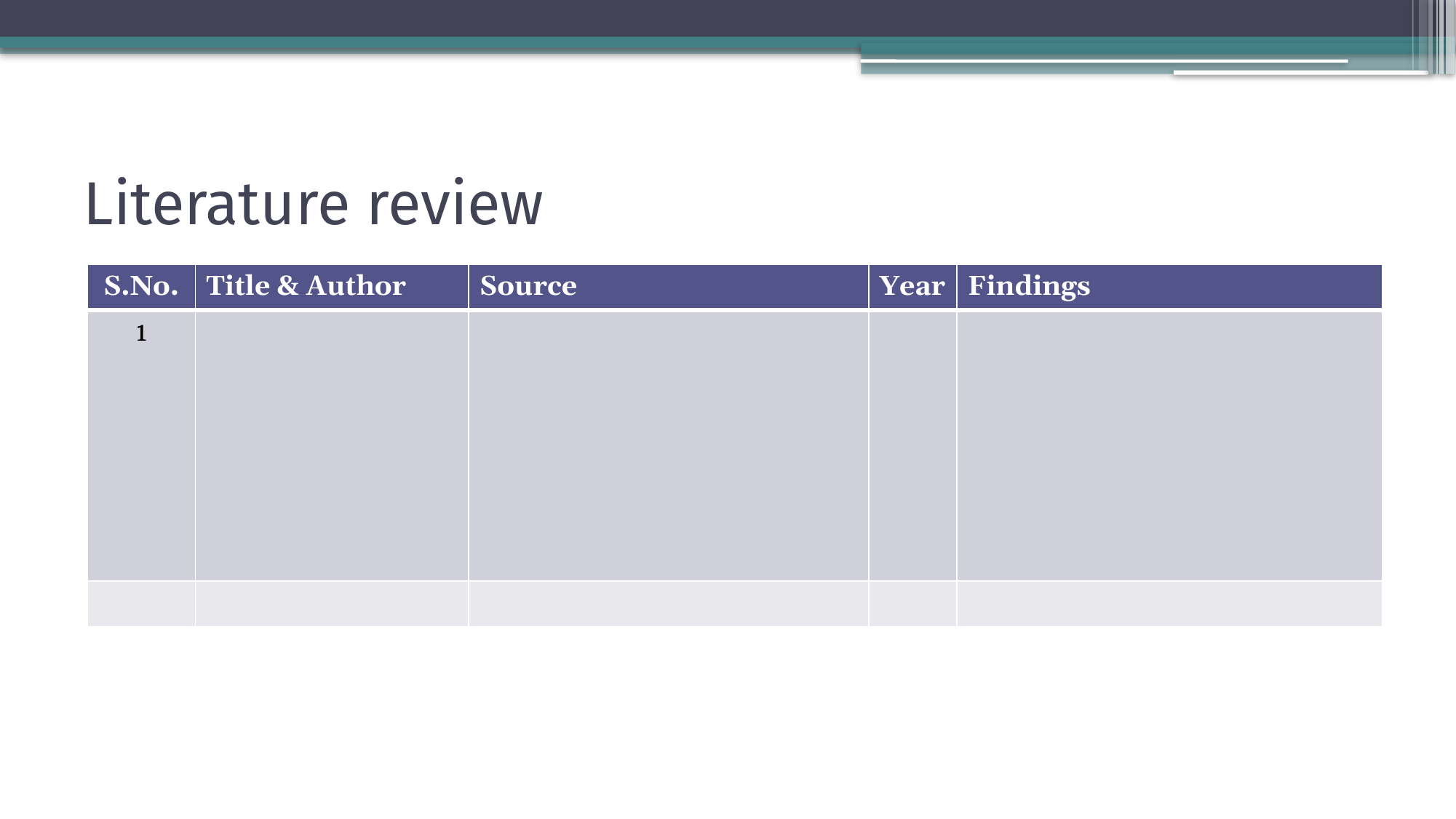

# Literature review
| S.No. | Title & Author | Source | Year | Findings |
| --- | --- | --- | --- | --- |
| 1 |  |  |  |  |
|  |  |  |  |  |